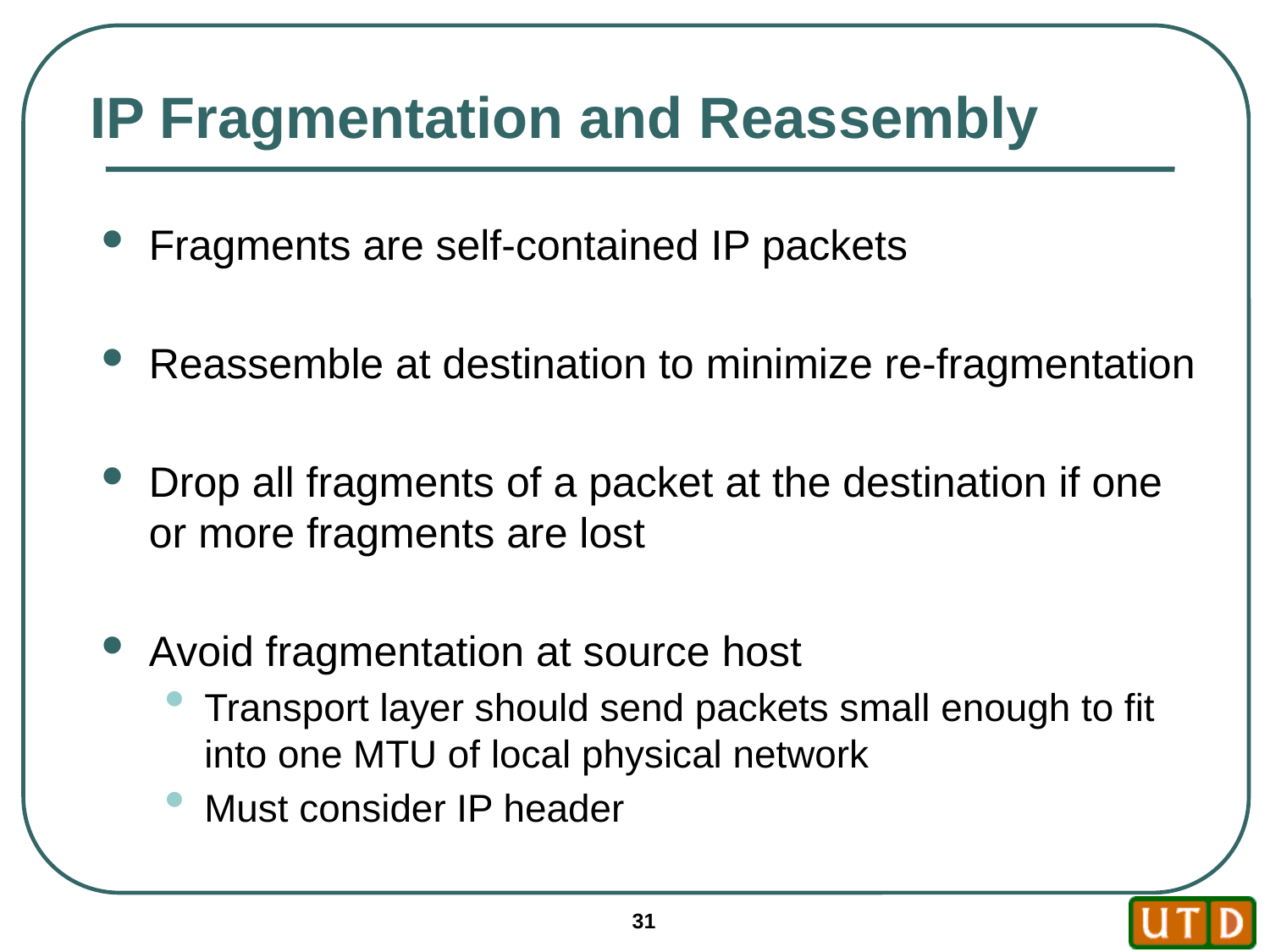

# IP Fragmentation and Reassembly
Fragments are self-contained IP packets

Reassemble at destination to minimize re-fragmentation

Drop all fragments of a packet at the destination if one or more fragments are lost

Avoid fragmentation at source host
Transport layer should send packets small enough to fit into one MTU of local physical network
Must consider IP header
31